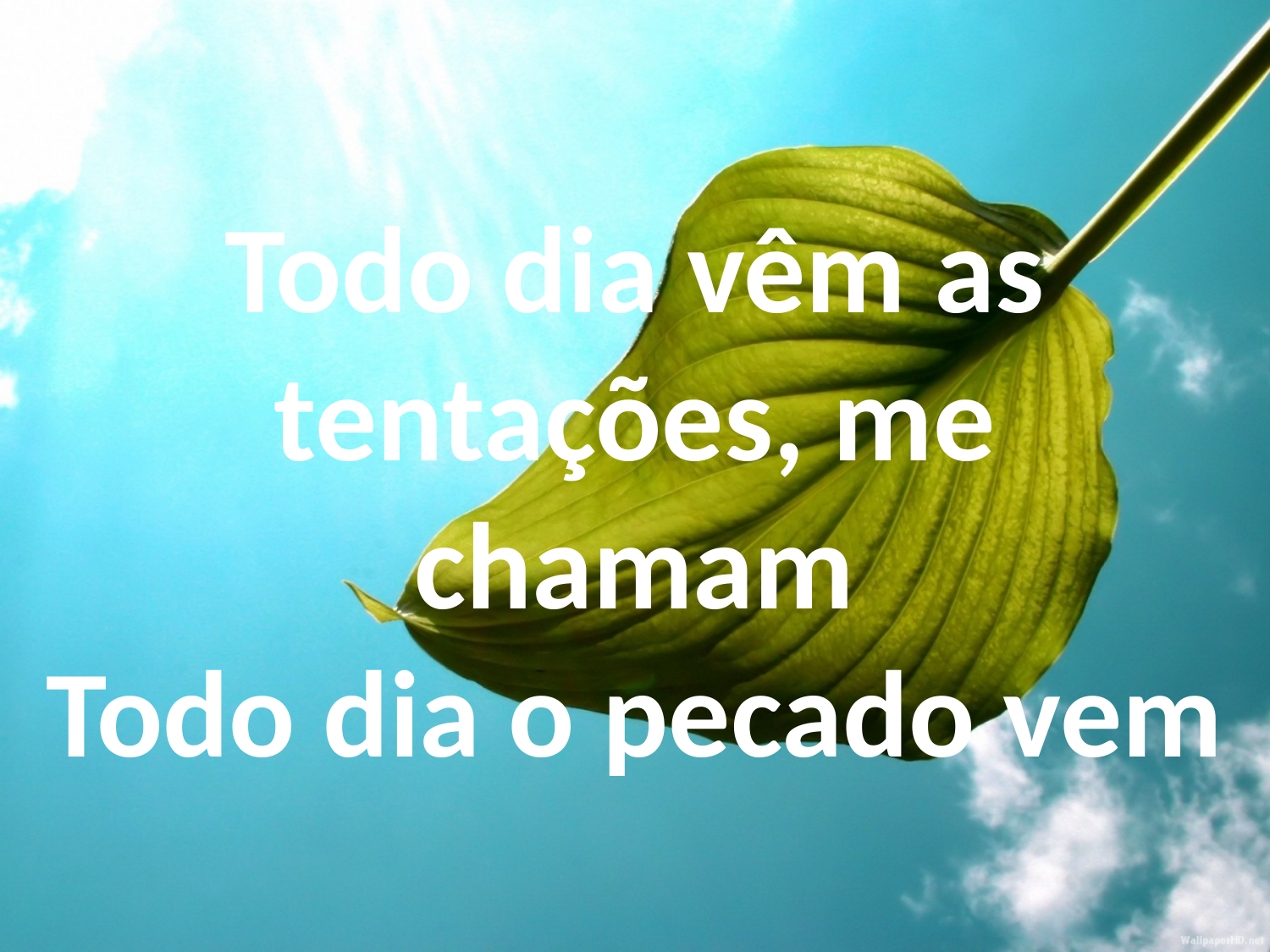

Todo dia vêm as tentações, me chamam
Todo dia o pecado vem